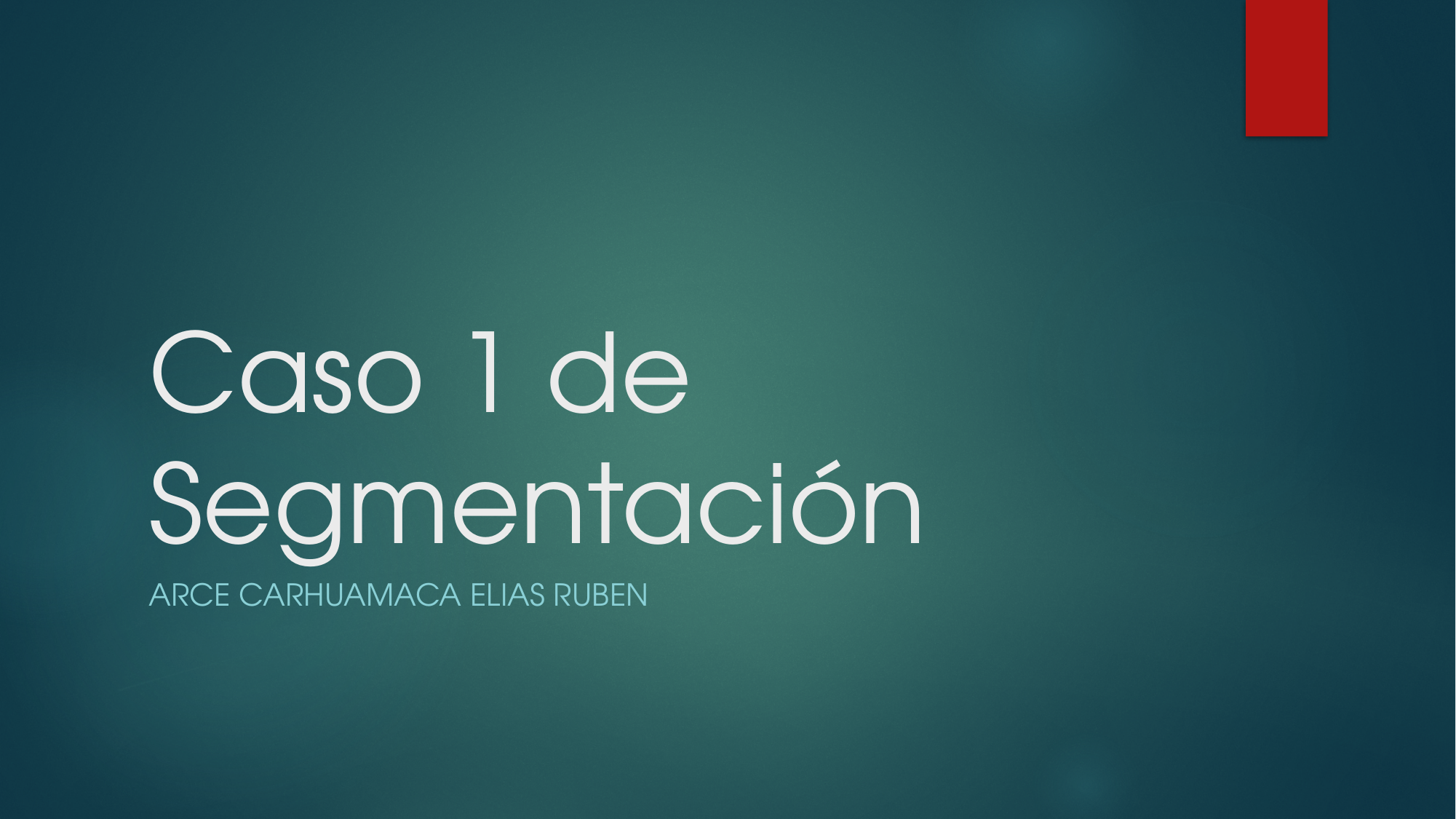

# Caso 1 de Segmentación
Arce Carhuamaca elias ruben